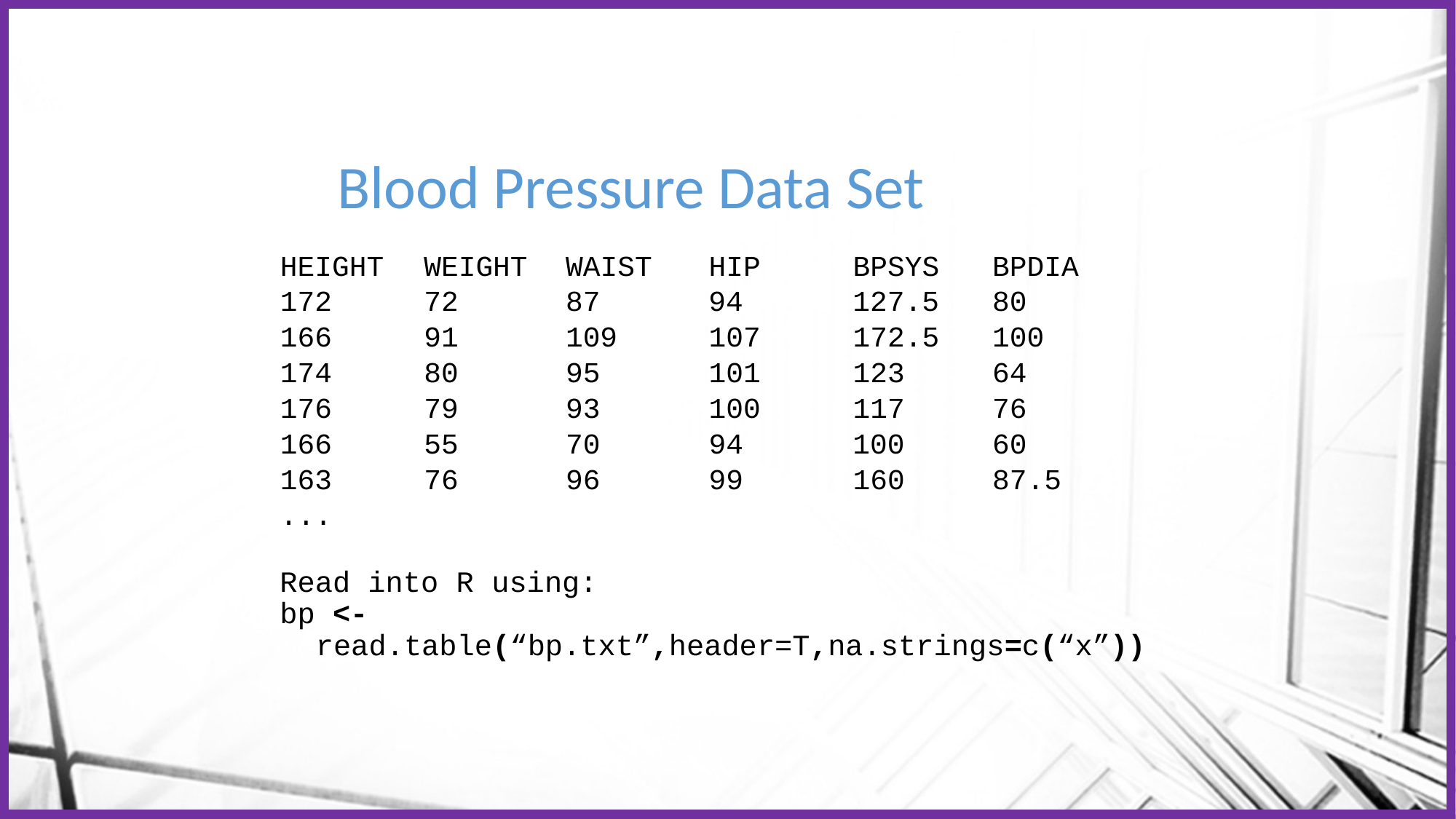

# Blood Pressure Data Set
| HEIGHT | WEIGHT | WAIST | HIP | BPSYS | BPDIA |
| --- | --- | --- | --- | --- | --- |
| 172 | 72 | 87 | 94 | 127.5 | 80 |
| 166 | 91 | 109 | 107 | 172.5 | 100 |
| 174 | 80 | 95 | 101 | 123 | 64 |
| 176 | 79 | 93 | 100 | 117 | 76 |
| 166 | 55 | 70 | 94 | 100 | 60 |
| 163 | 76 | 96 | 99 | 160 | 87.5 |
| ... |  |  |  |  |  |
Read into R using:
bp <-
read.table(“bp.txt”,header=T,na.strings=c(“x”))